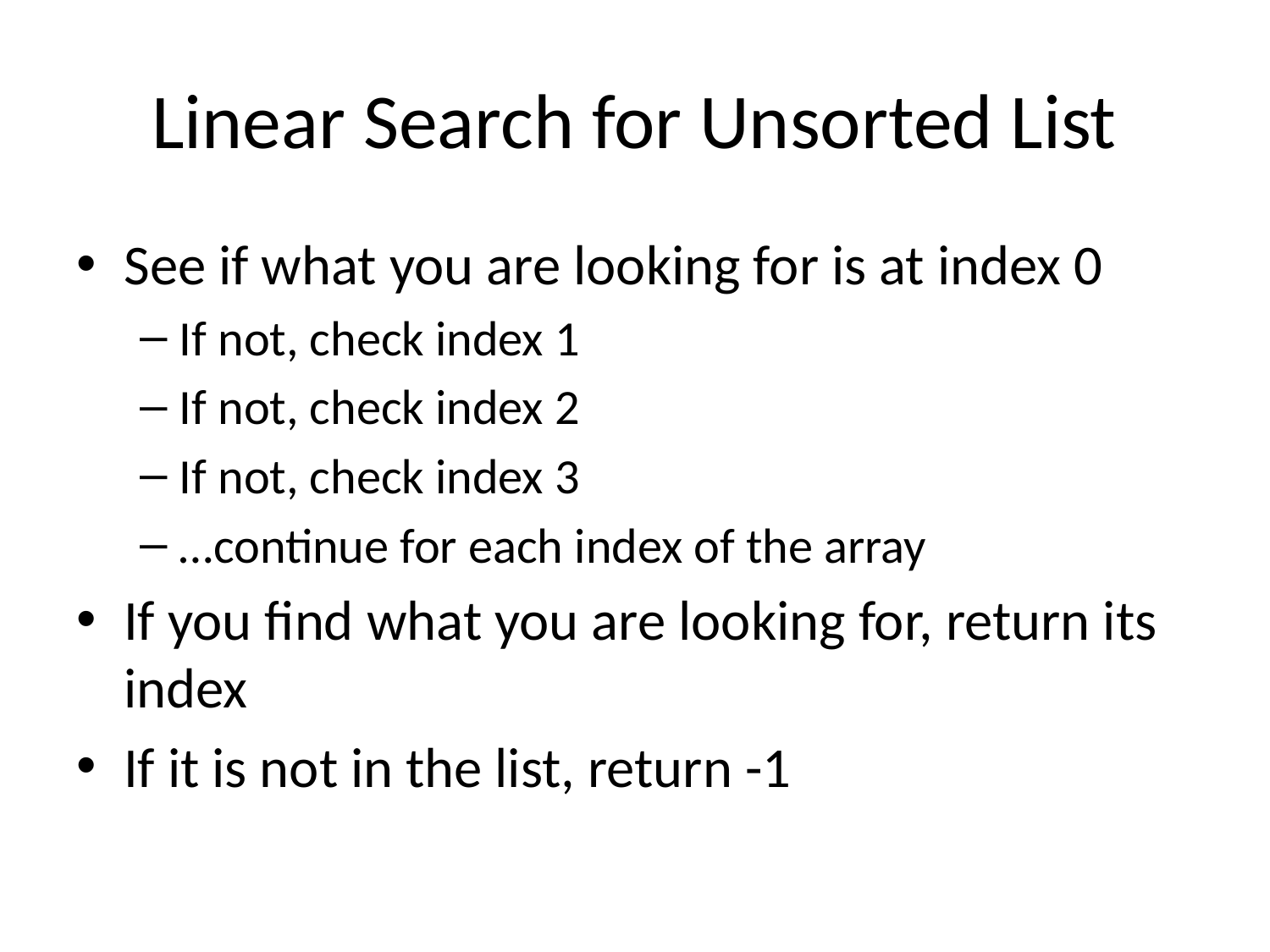

# Linear Search for Unsorted List
See if what you are looking for is at index 0
If not, check index 1
If not, check index 2
If not, check index 3
…continue for each index of the array
If you find what you are looking for, return its index
If it is not in the list, return -1